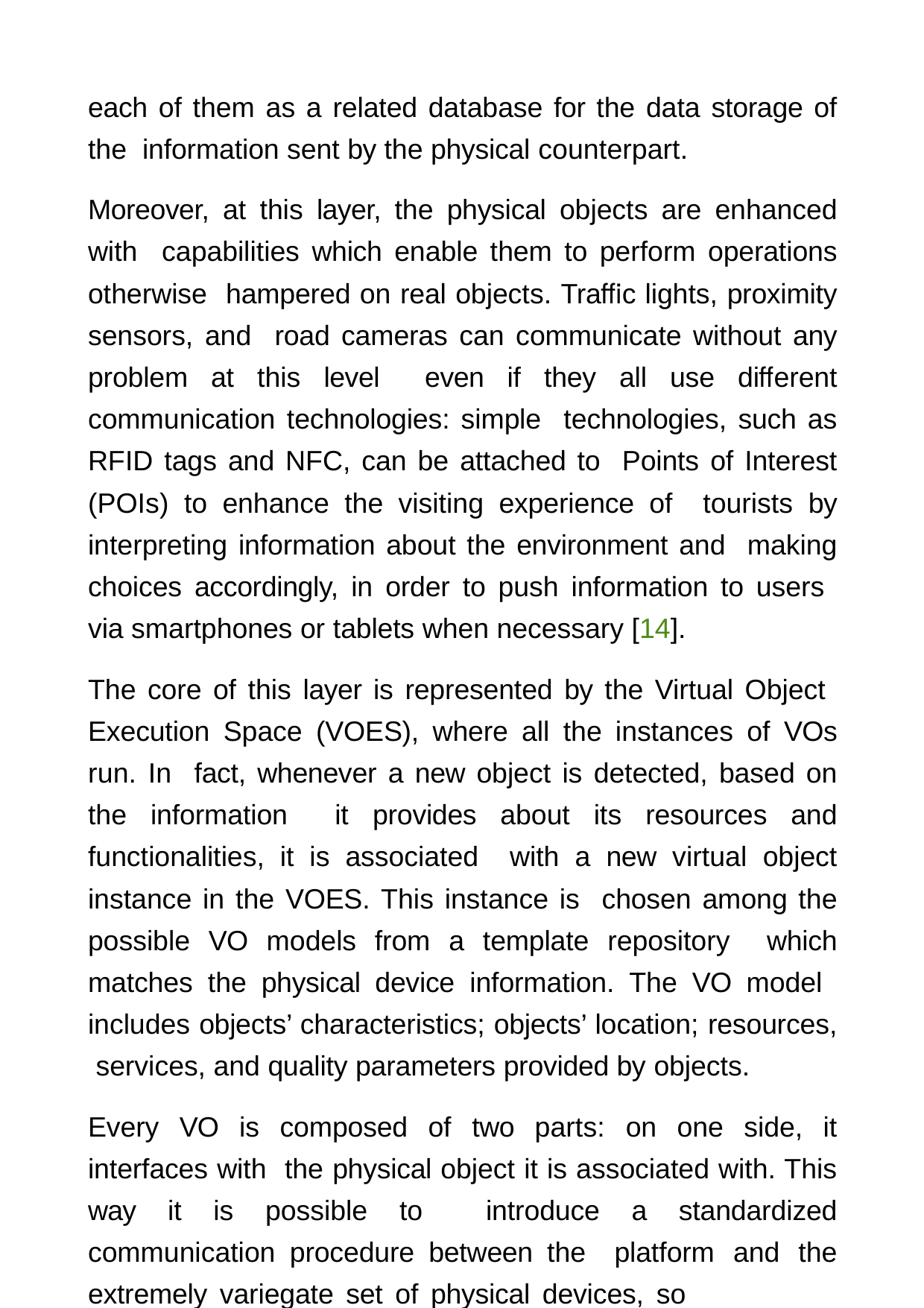

each of them as a related database for the data storage of the  information sent by the physical counterpart.
Moreover, at this layer, the physical objects are enhanced with  capabilities which enable them to perform operations otherwise  hampered on real objects. Traﬃc lights, proximity sensors, and  road cameras can communicate without any problem at this level  even if they all use diﬀerent communication technologies: simple  technologies, such as RFID tags and NFC, can be attached to  Points of Interest (POIs) to enhance the visiting experience of  tourists by interpreting information about the environment and  making choices accordingly, in order to push information to users  via smartphones or tablets when necessary [14].
The core of this layer is represented by the Virtual Object  Execution Space (VOES), where all the instances of VOs run. In  fact, whenever a new object is detected, based on the information  it provides about its resources and functionalities, it is associated  with a new virtual object instance in the VOES. This instance is  chosen among the possible VO models from a template repository  which matches the physical device information. The VO model  includes objects’ characteristics; objects’ location; resources,  services, and quality parameters provided by objects.
Every VO is composed of two parts: on one side, it interfaces with  the physical object it is associated with. This way it is possible to  introduce a standardized communication procedure between the  platform and the extremely variegate set of physical devices, so